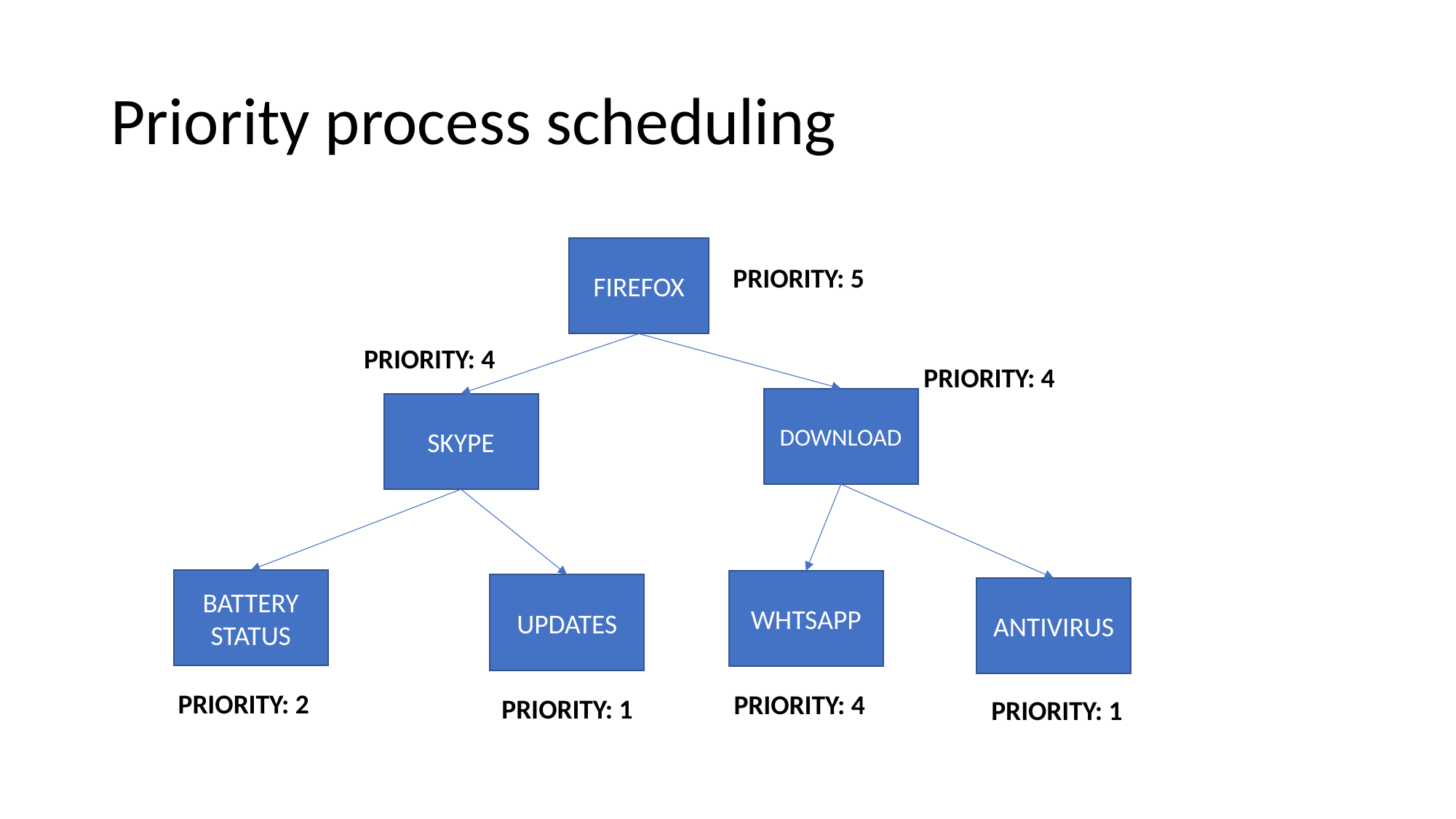

# Priority process scheduling
FIREFOX
PRIORITY: 5
PRIORITY: 4
PRIORITY: 4
DOWNLOAD
SKYPE
BATTERY
STATUS
WHTSAPP
UPDATES
ANTIVIRUS
PRIORITY: 2
PRIORITY: 4
PRIORITY: 1
PRIORITY: 1